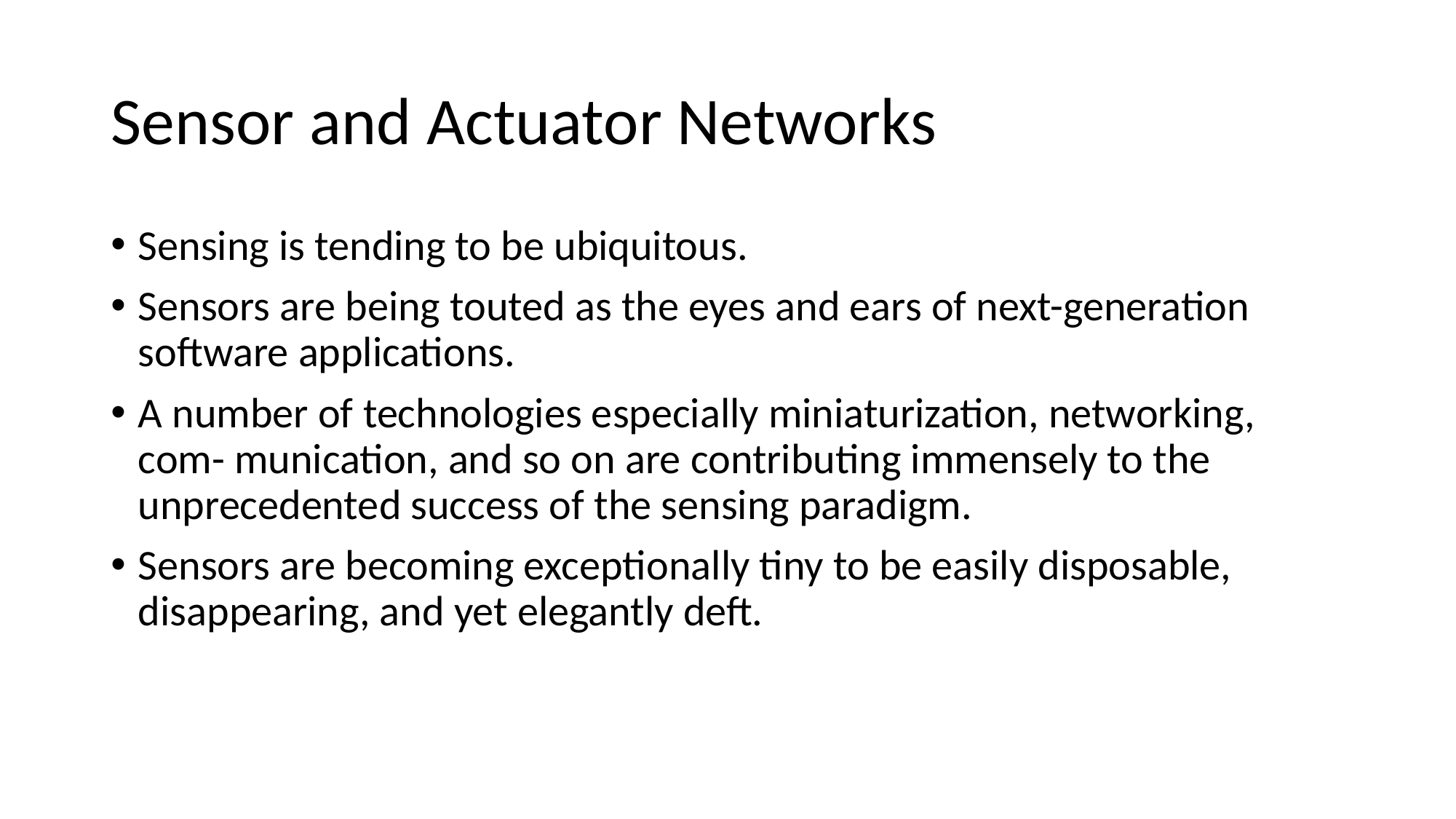

# Sensor and Actuator Networks
Sensing is tending to be ubiquitous.
Sensors are being touted as the eyes and ears of next-generation software applications.
A number of technologies especially miniaturization, networking, com- munication, and so on are contributing immensely to the unprecedented success of the sensing paradigm.
Sensors are becoming exceptionally tiny to be easily disposable, disappearing, and yet elegantly deft.